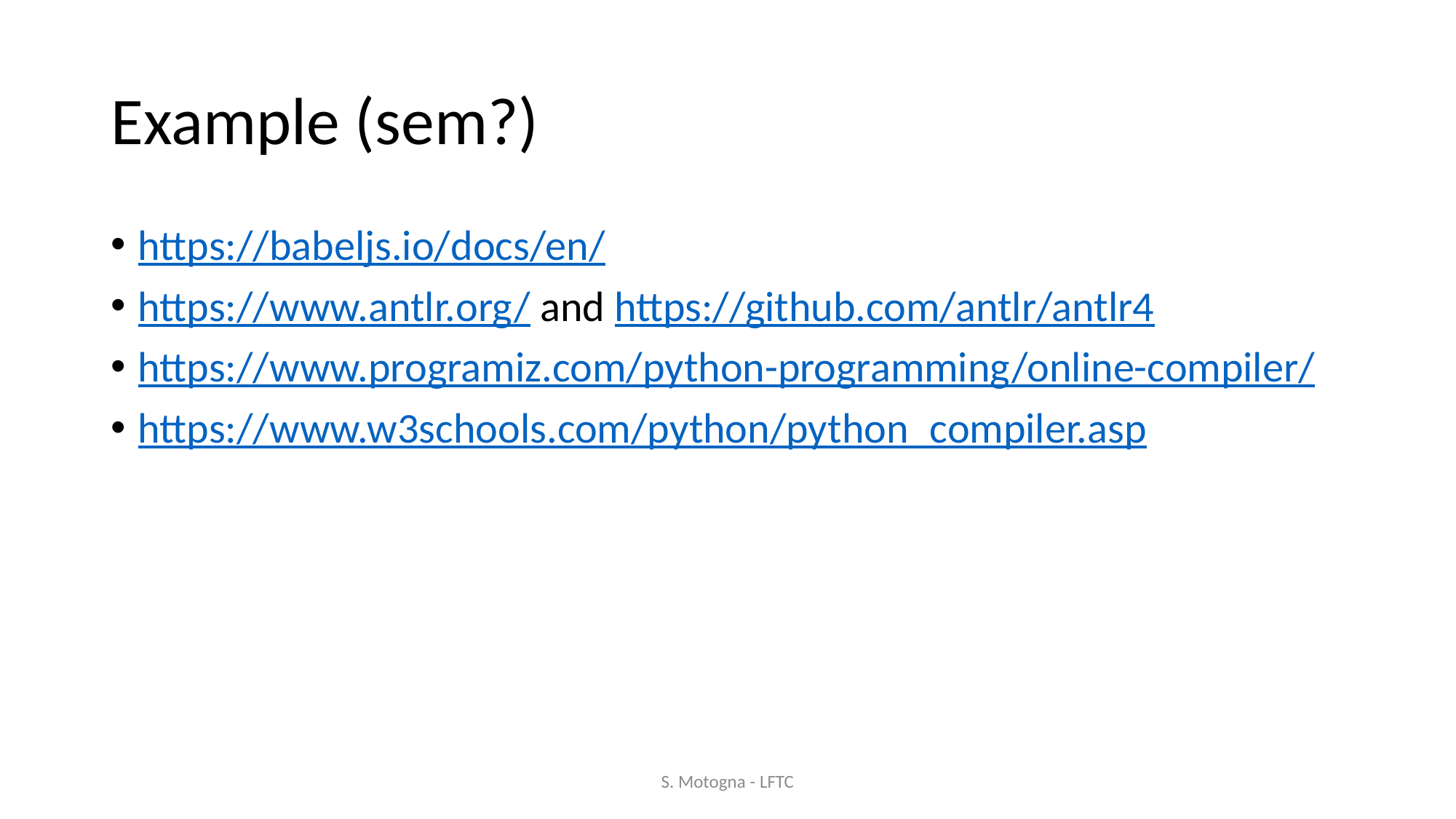

# Example (sem?)
https://babeljs.io/docs/en/
https://www.antlr.org/ and https://github.com/antlr/antlr4
https://www.programiz.com/python-programming/online-compiler/
https://www.w3schools.com/python/python_compiler.asp

S. Motogna - LFTC